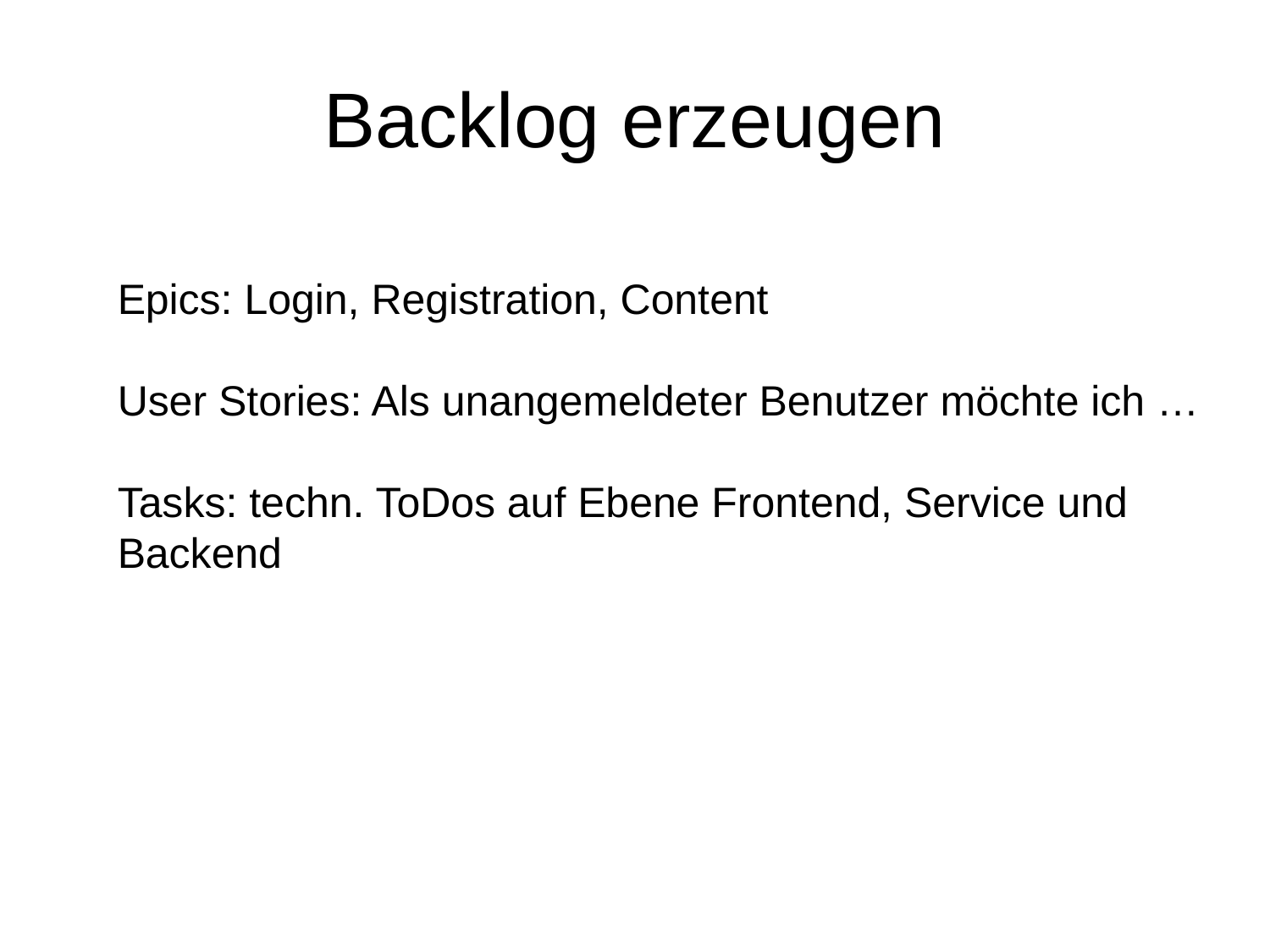

# Backlog erzeugen
Epics: Login, Registration, Content

User Stories: Als unangemeldeter Benutzer möchte ich …

Tasks: techn. ToDos auf Ebene Frontend, Service und Backend